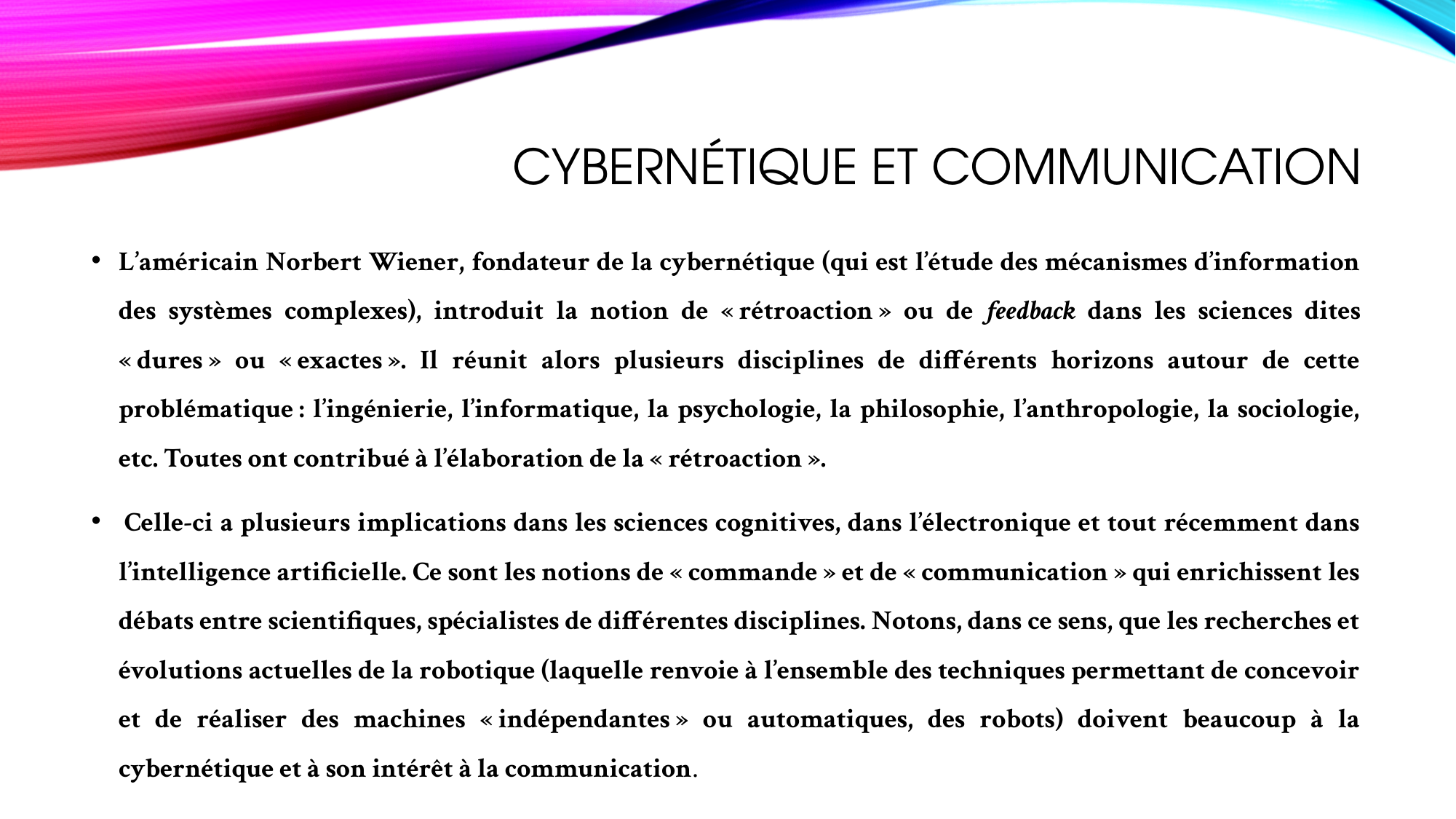

# Cybernétique et communication
L’américain Norbert Wiener, fondateur de la cybernétique (qui est l’étude des mécanismes d’information des systèmes complexes), introduit la notion de « rétroaction » ou de feedback dans les sciences dites « dures » ou « exactes ». Il réunit alors plusieurs disciplines de différents horizons autour de cette problématique : l’ingénierie, l’informatique, la psychologie, la philosophie, l’anthropologie, la sociologie, etc. Toutes ont contribué à l’élaboration de la « rétroaction ».
 Celle-ci a plusieurs implications dans les sciences cognitives, dans l’électronique et tout récemment dans l’intelligence artificielle. Ce sont les notions de « commande » et de « communication » qui enrichissent les débats entre scientifiques, spécialistes de différentes disciplines. Notons, dans ce sens, que les recherches et évolutions actuelles de la robotique (laquelle renvoie à l’ensemble des techniques permettant de concevoir et de réaliser des machines « indépendantes » ou automatiques, des robots) doivent beaucoup à la cybernétique et à son intérêt à la communication.